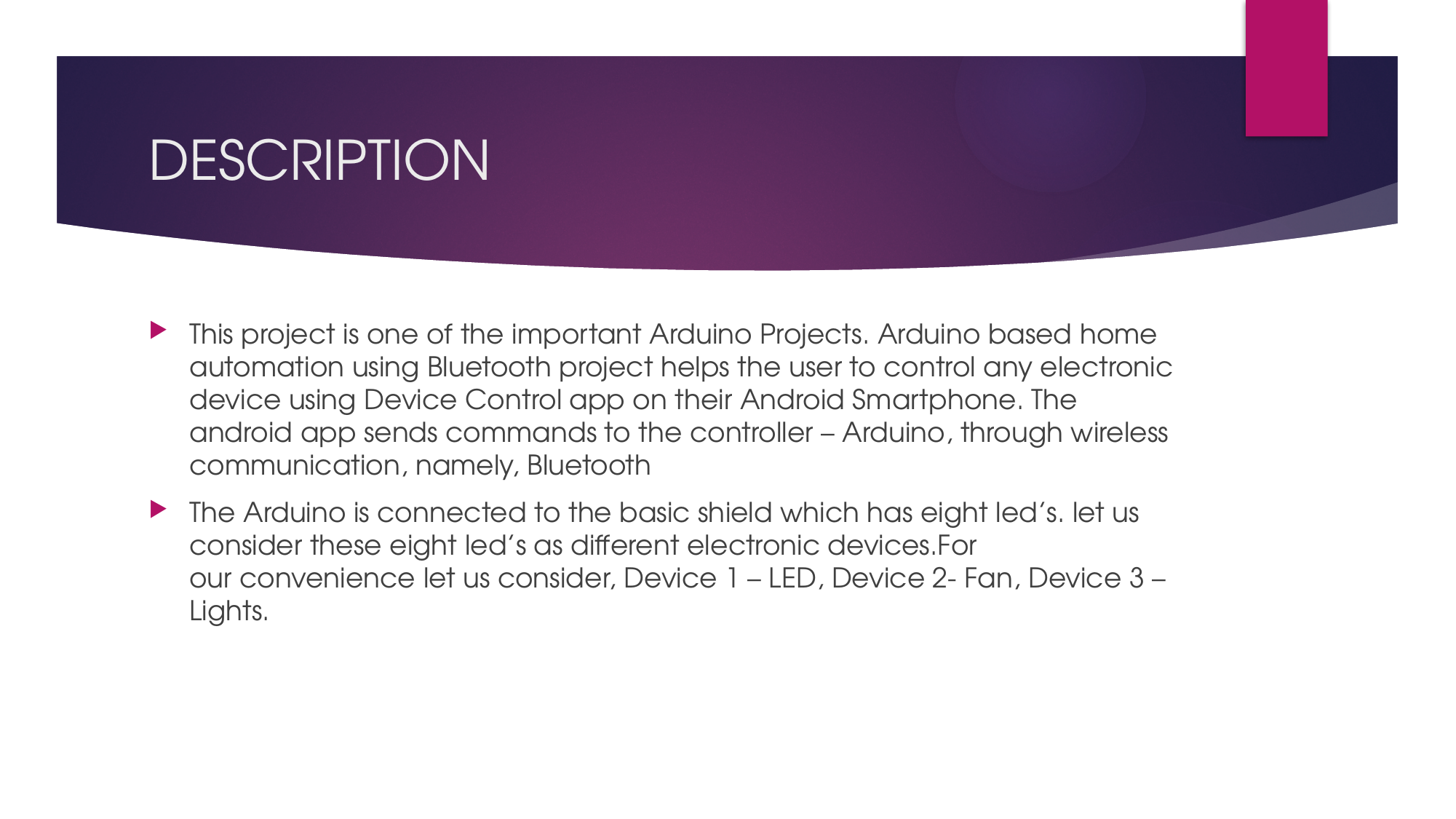

# DESCRIPTION
This project is one of the important Arduino Projects. Arduino based home automation using Bluetooth project helps the user to control any electronic device using Device Control app on their Android Smartphone. The android app sends commands to the controller – Arduino, through wireless communication, namely, Bluetooth
The Arduino is connected to the basic shield which has eight led’s. let us consider these eight led’s as different electronic devices.For our convenience let us consider, Device 1 – LED, Device 2- Fan, Device 3 – Lights.